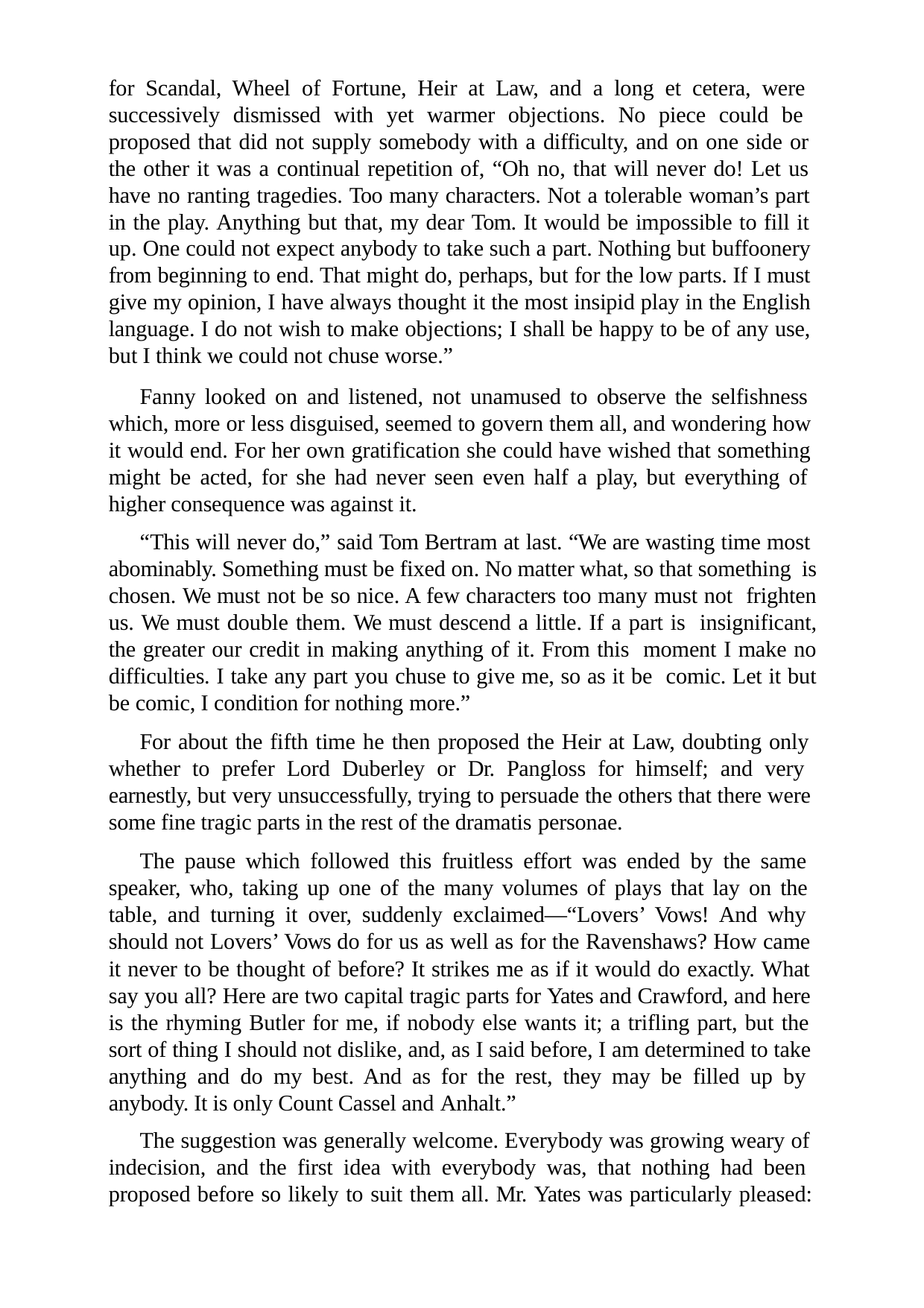

for Scandal, Wheel of Fortune, Heir at Law, and a long et cetera, were  successively dismissed with yet warmer objections. No piece could be  proposed that did not supply somebody with a difficulty, and on one side or  the other it was a continual repetition of, “Oh no, that will never do! Let us  have no ranting tragedies. Too many characters. Not a tolerable woman’s part  in the play. Anything but that, my dear Tom. It would be impossible to fill it  up. One could not expect anybody to take such a part. Nothing but buffoonery  from beginning to end. That might do, perhaps, but for the low parts. If I must  give my opinion, I have always thought it the most insipid play in the English  language. I do not wish to make objections; I shall be happy to be of any use,  but I think we could not chuse worse.”
Fanny looked on and listened, not unamused to observe the selfishness  which, more or less disguised, seemed to govern them all, and wondering how  it would end. For her own gratification she could have wished that something  might be acted, for she had never seen even half a play, but everything of  higher consequence was against it.
“This will never do,” said Tom Bertram at last. “We are wasting time most  abominably. Something must be fixed on. No matter what, so that something  is chosen. We must not be so nice. A few characters too many must not  frighten us. We must double them. We must descend a little. If a part is  insignificant, the greater our credit in making anything of it. From this  moment I make no difficulties. I take any part you chuse to give me, so as it be  comic. Let it but be comic, I condition for nothing more.”
For about the fifth time he then proposed the Heir at Law, doubting only  whether to prefer Lord Duberley or Dr. Pangloss for himself; and very  earnestly, but very unsuccessfully, trying to persuade the others that there were  some fine tragic parts in the rest of the dramatis personae.
The pause which followed this fruitless effort was ended by the same  speaker, who, taking up one of the many volumes of plays that lay on the  table, and turning it over, suddenly exclaimed—“Lovers’ Vows! And why  should not Lovers’ Vows do for us as well as for the Ravenshaws? How came  it never to be thought of before? It strikes me as if it would do exactly. What  say you all? Here are two capital tragic parts for Yates and Crawford, and here  is the rhyming Butler for me, if nobody else wants it; a trifling part, but the  sort of thing I should not dislike, and, as I said before, I am determined to take  anything and do my best. And as for the rest, they may be filled up by  anybody. It is only Count Cassel and Anhalt.”
The suggestion was generally welcome. Everybody was growing weary of  indecision, and the first idea with everybody was, that nothing had been  proposed before so likely to suit them all. Mr. Yates was particularly pleased: